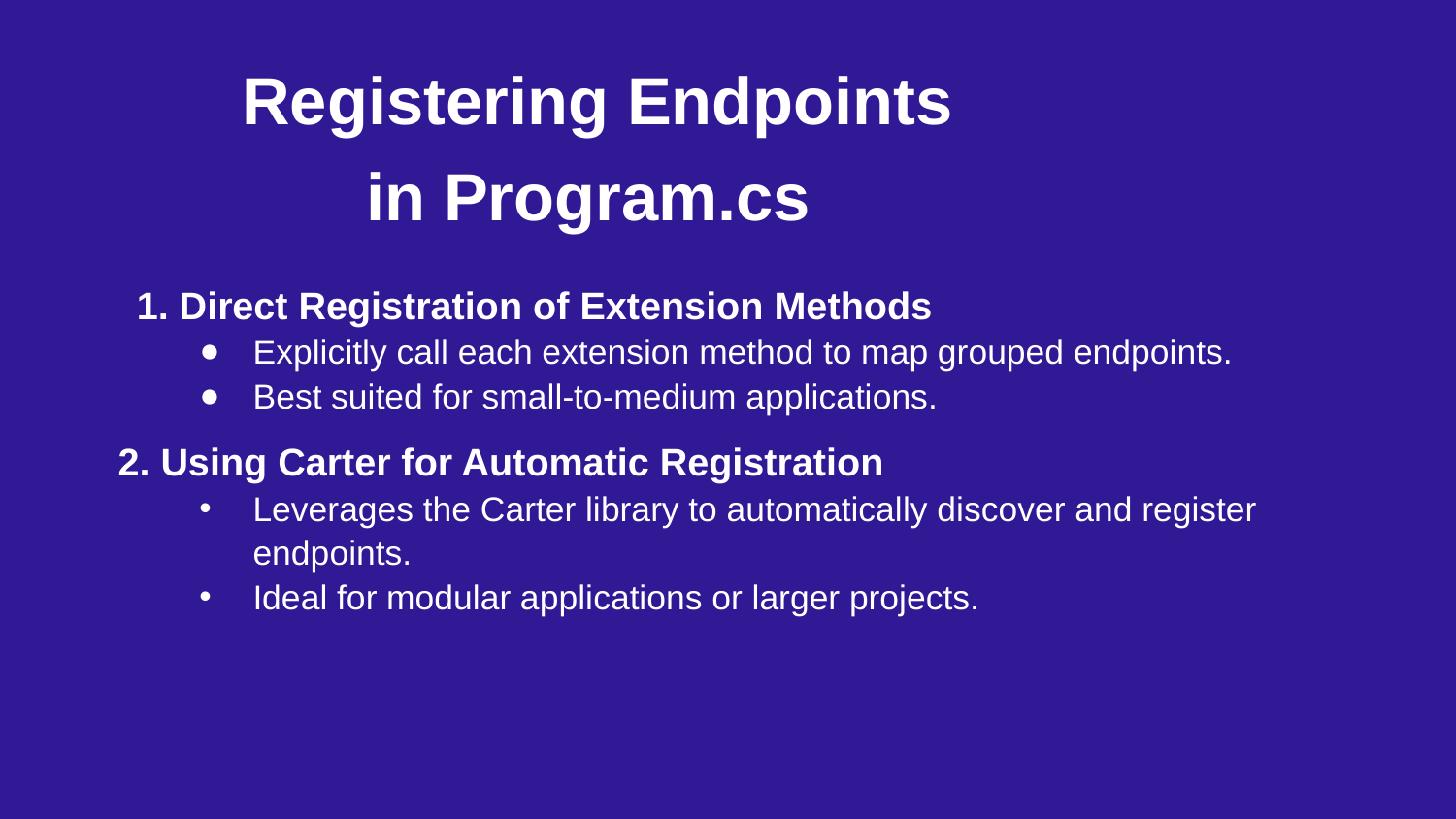

Registering Endpoints in Program.cs
1. Direct Registration of Extension Methods
Explicitly call each extension method to map grouped endpoints.
Best suited for small-to-medium applications.
 2. Using Carter for Automatic Registration
Leverages the Carter library to automatically discover and register endpoints.
Ideal for modular applications or larger projects.